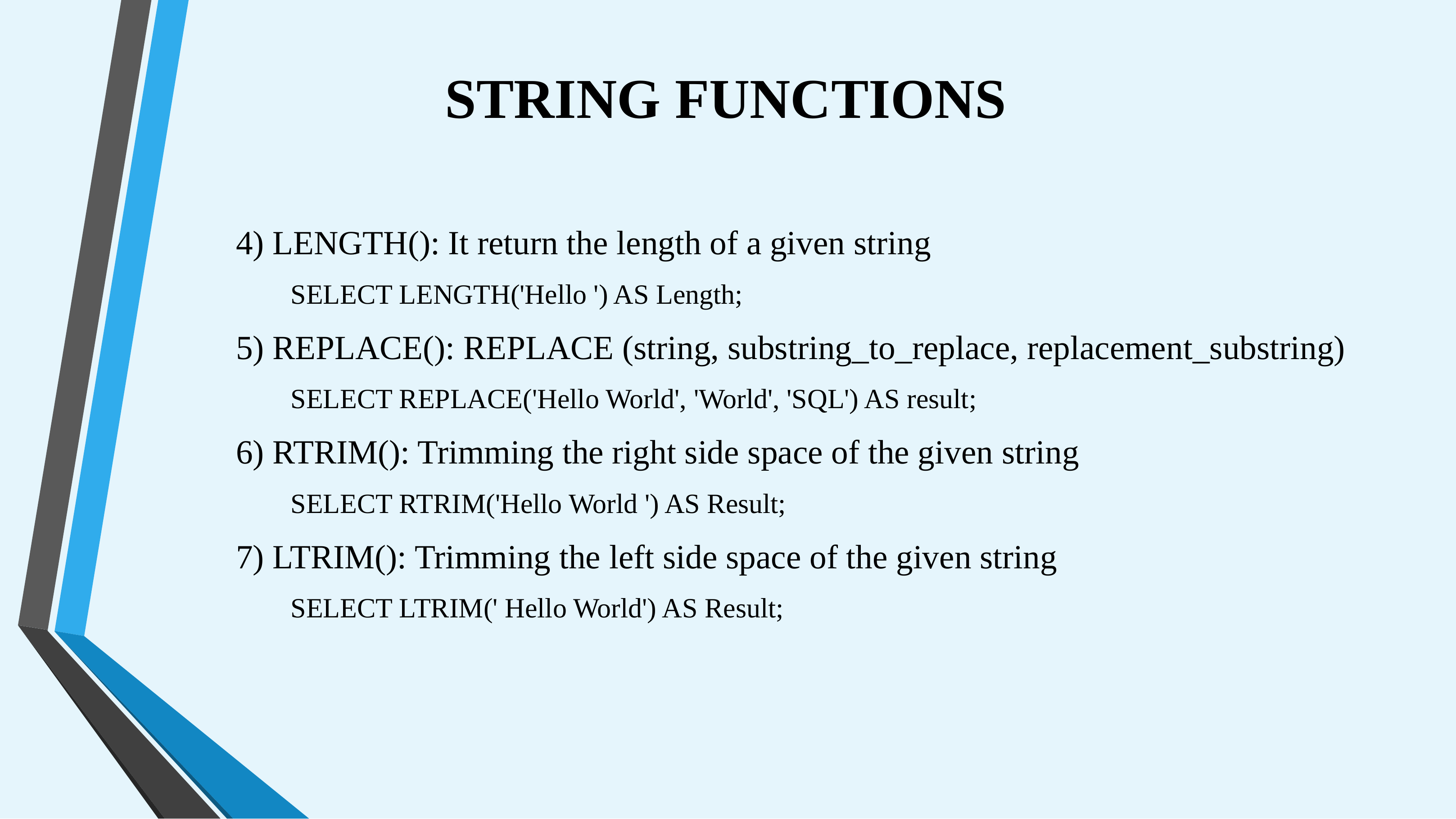

# STRING FUNCTIONS
4) LENGTH(): It return the length of a given string
SELECT LENGTH('Hello ') AS Length;
5) REPLACE(): REPLACE (string, substring_to_replace, replacement_substring)
SELECT REPLACE('Hello World', 'World', 'SQL') AS result;
6) RTRIM(): Trimming the right side space of the given string
SELECT RTRIM('Hello World ') AS Result;
7) LTRIM(): Trimming the left side space of the given string
SELECT LTRIM(' Hello World') AS Result;